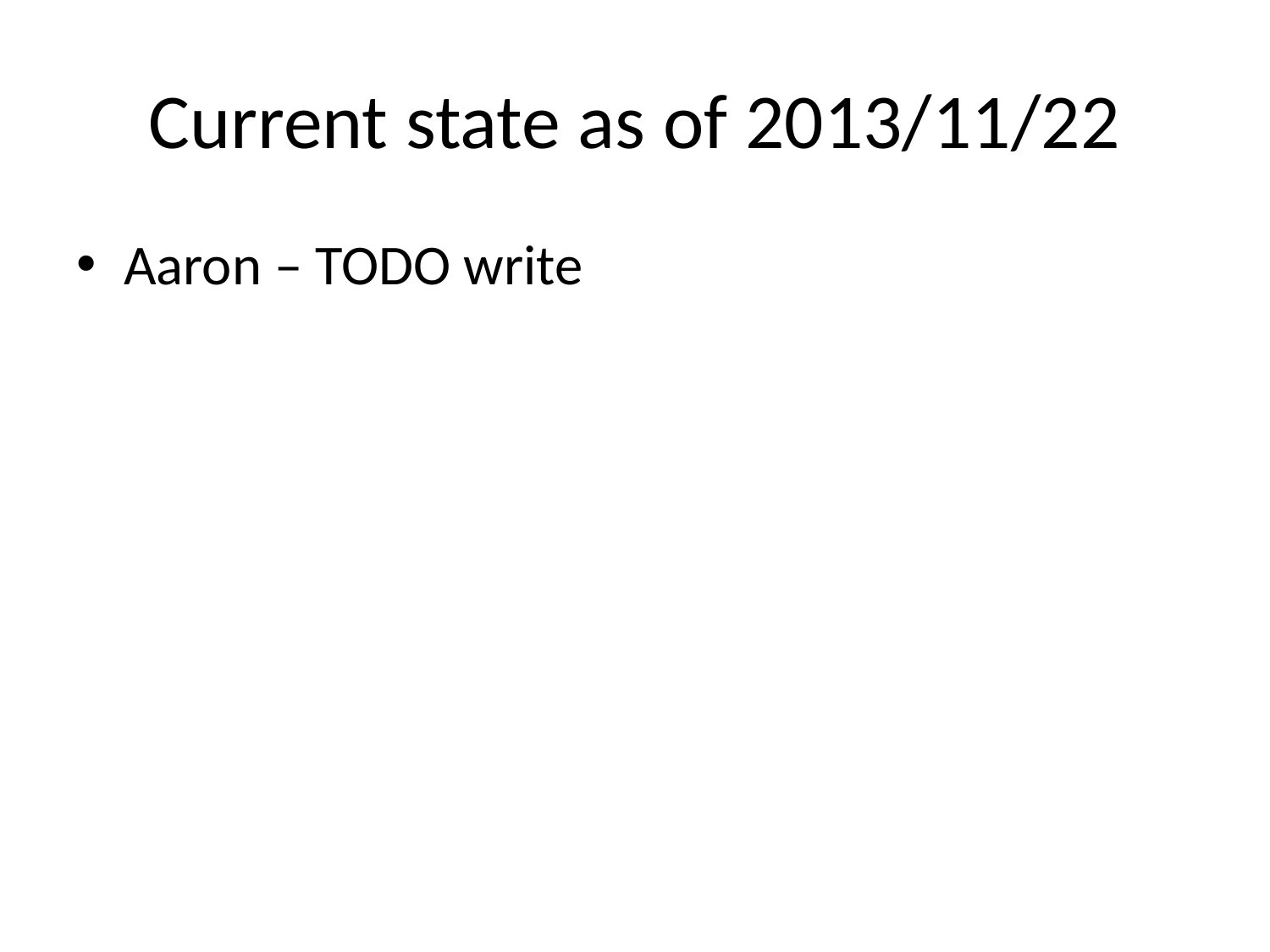

# Current state as of 2013/11/22
Aaron – TODO write